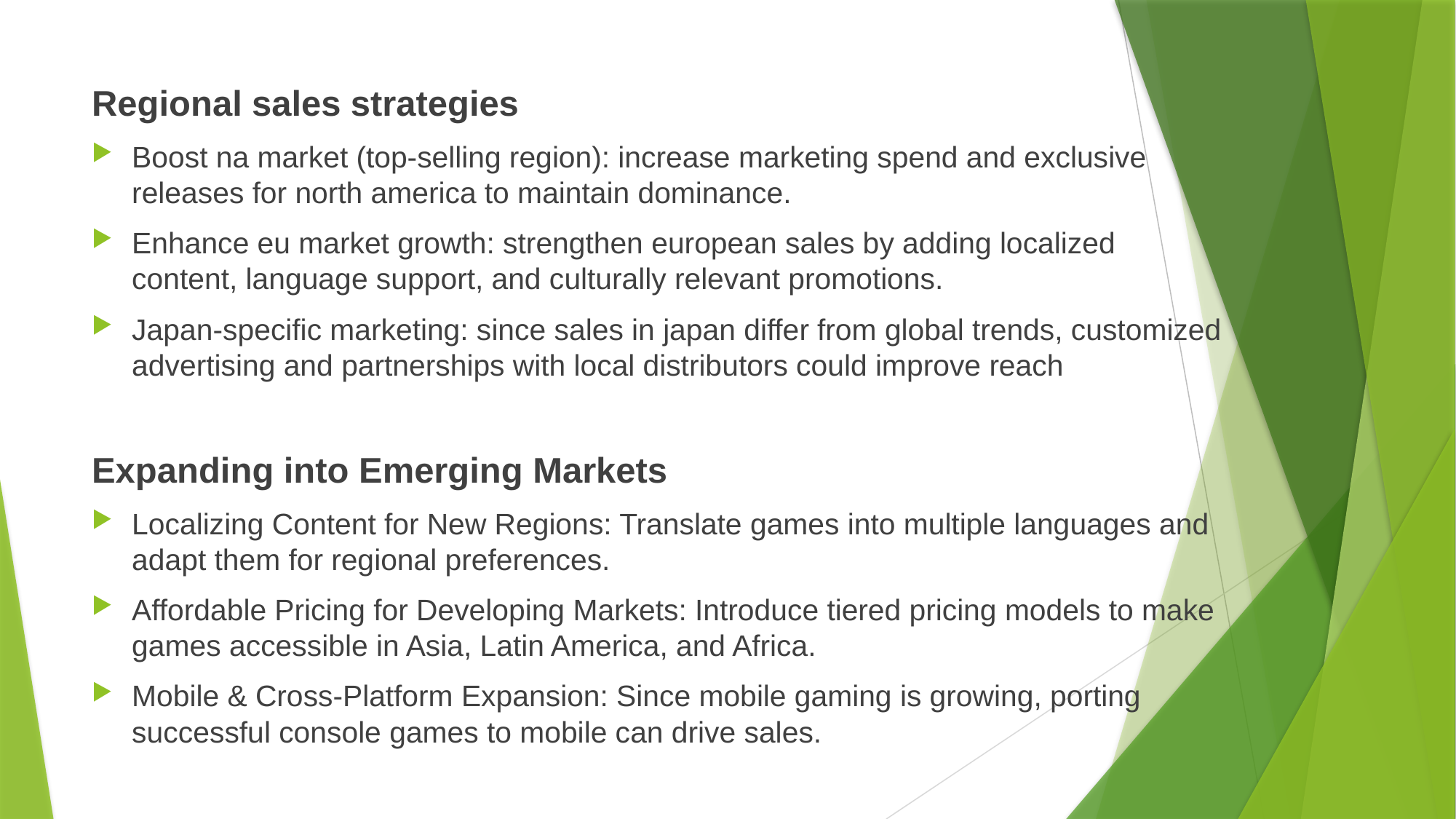

Regional sales strategies
Boost na market (top-selling region): increase marketing spend and exclusive releases for north america to maintain dominance.
Enhance eu market growth: strengthen european sales by adding localized content, language support, and culturally relevant promotions.
Japan-specific marketing: since sales in japan differ from global trends, customized advertising and partnerships with local distributors could improve reach

Expanding into Emerging Markets
Localizing Content for New Regions: Translate games into multiple languages and adapt them for regional preferences.
Affordable Pricing for Developing Markets: Introduce tiered pricing models to make games accessible in Asia, Latin America, and Africa.
Mobile & Cross-Platform Expansion: Since mobile gaming is growing, porting successful console games to mobile can drive sales.